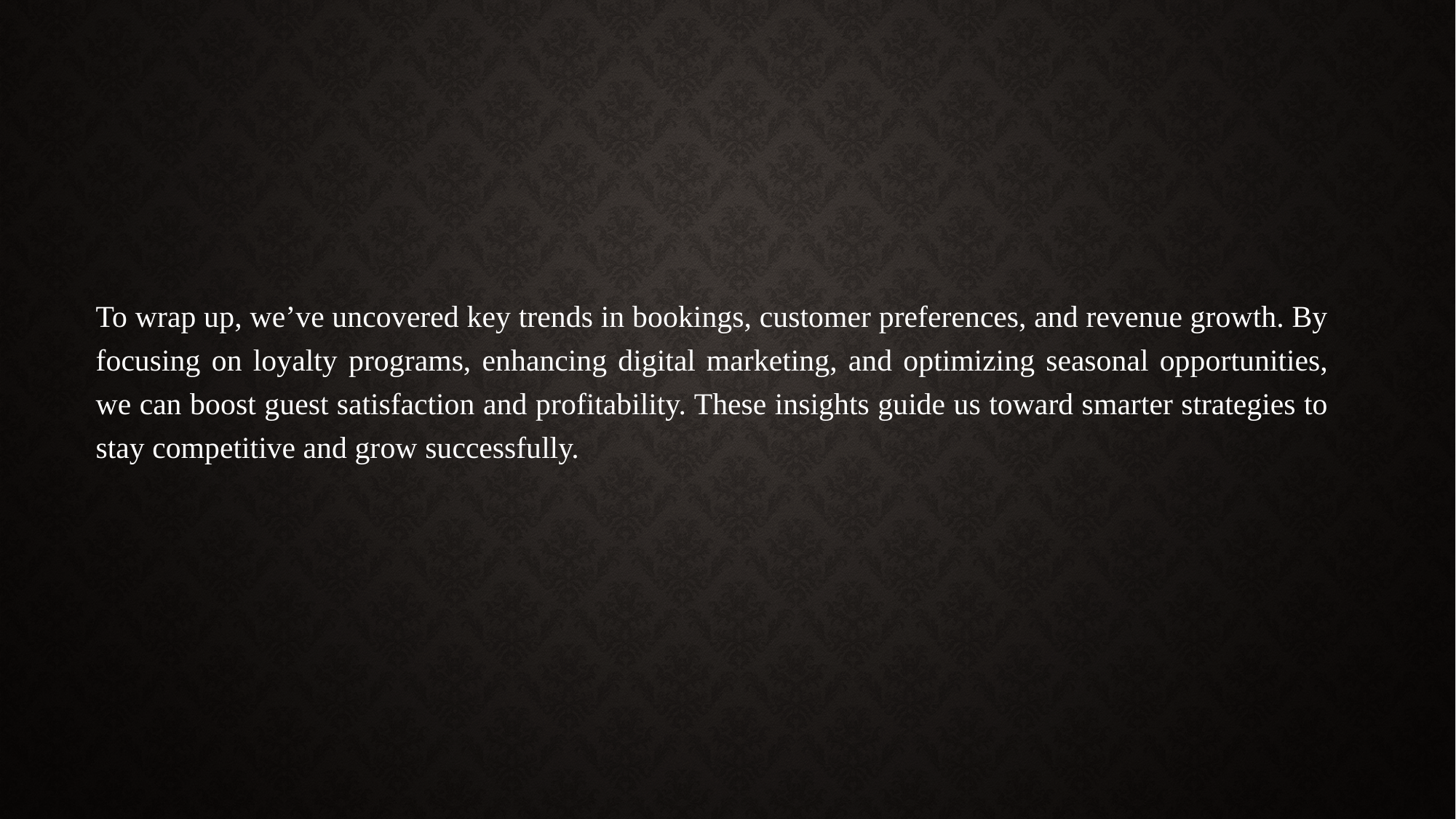

To wrap up, we’ve uncovered key trends in bookings, customer preferences, and revenue growth. By focusing on loyalty programs, enhancing digital marketing, and optimizing seasonal opportunities, we can boost guest satisfaction and profitability. These insights guide us toward smarter strategies to stay competitive and grow successfully.